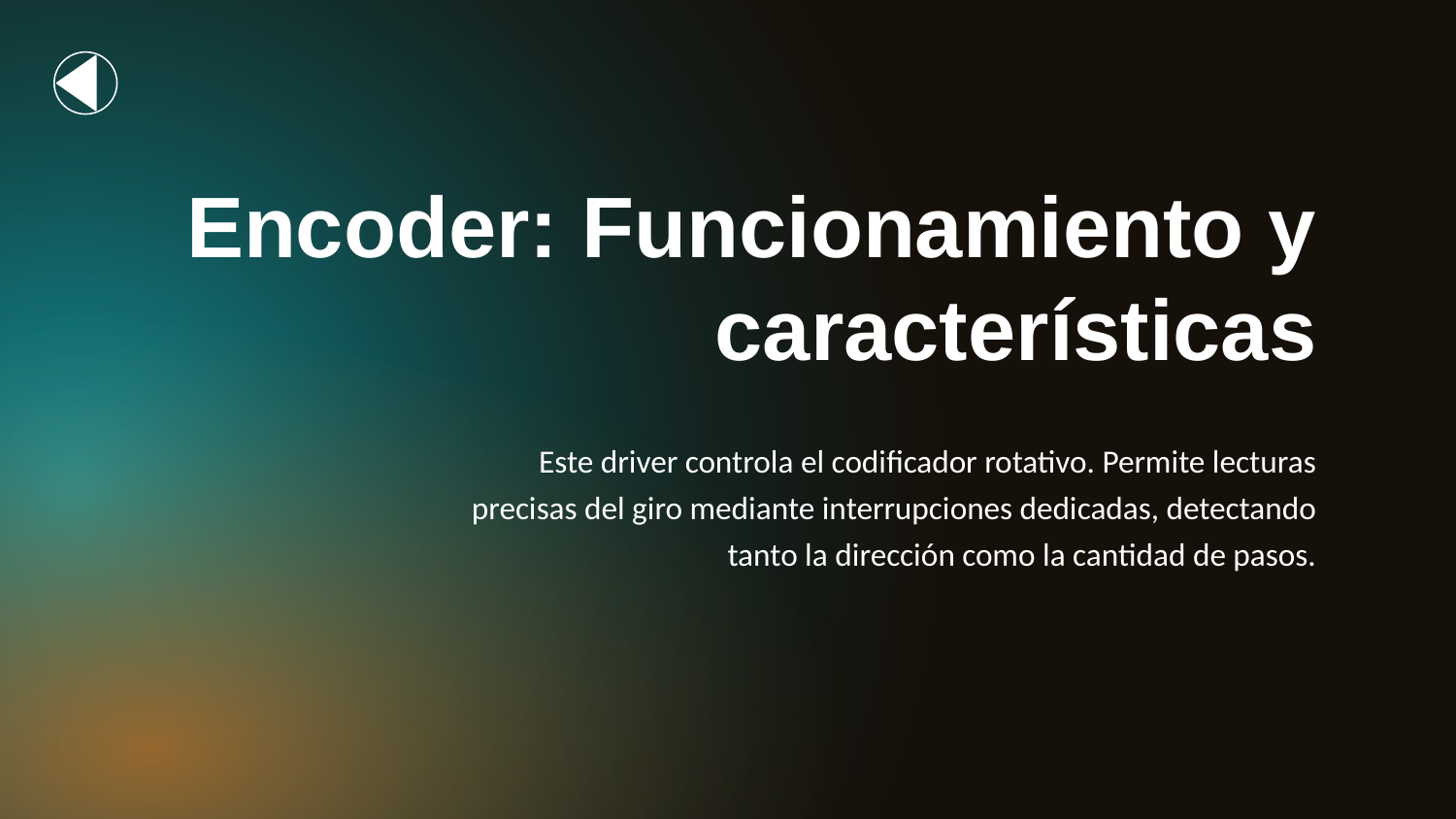

# Encoder: Funcionamiento y características
Este driver controla el codificador rotativo. Permite lecturas precisas del giro mediante interrupciones dedicadas, detectando tanto la dirección como la cantidad de pasos.